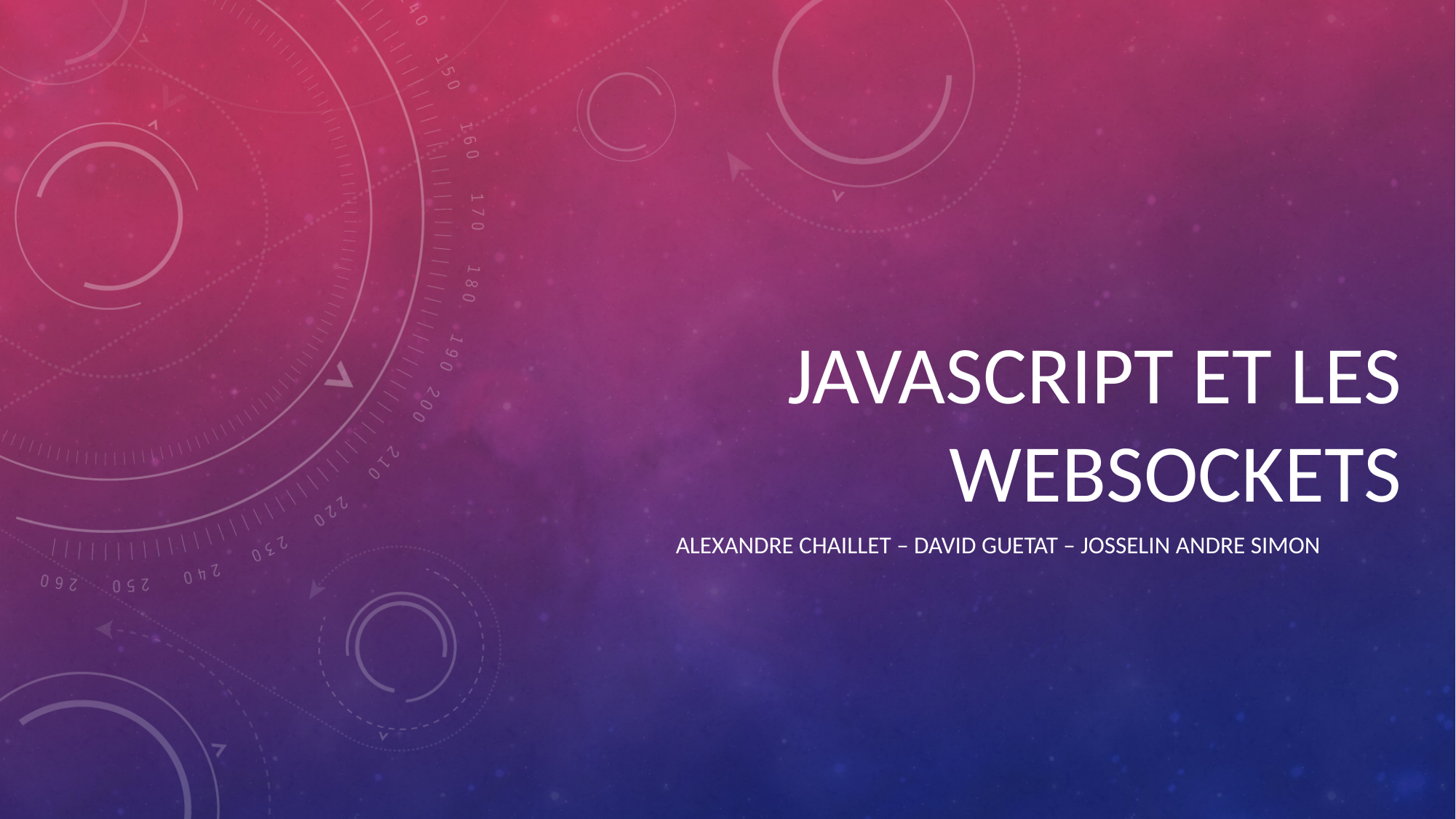

# Javascript et les websockets
Alexandre chaillet – David Guetat – Josselin aNDre Simon